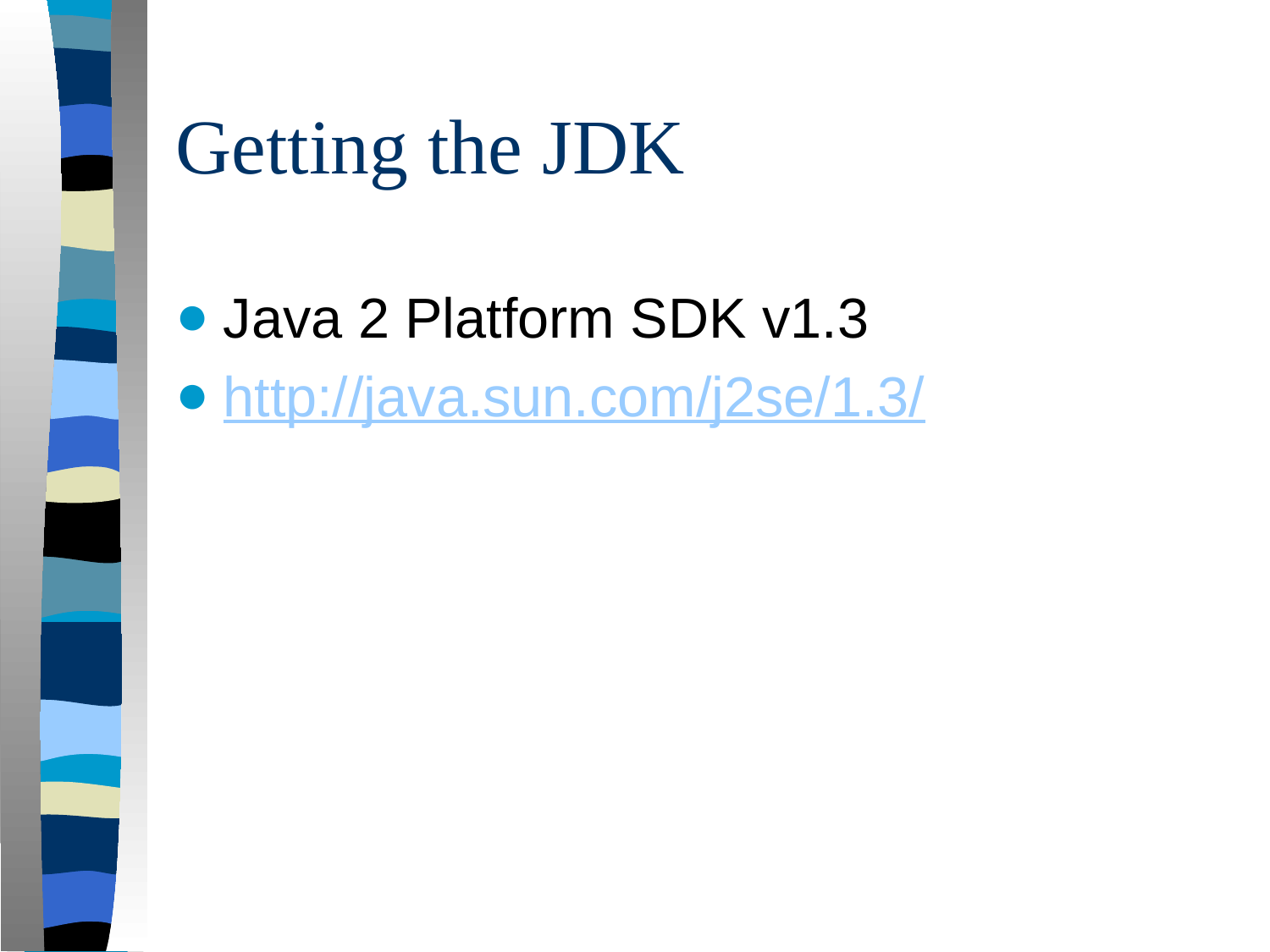

# Getting the JDK
Java 2 Platform SDK v1.3
http://java.sun.com/j2se/1.3/